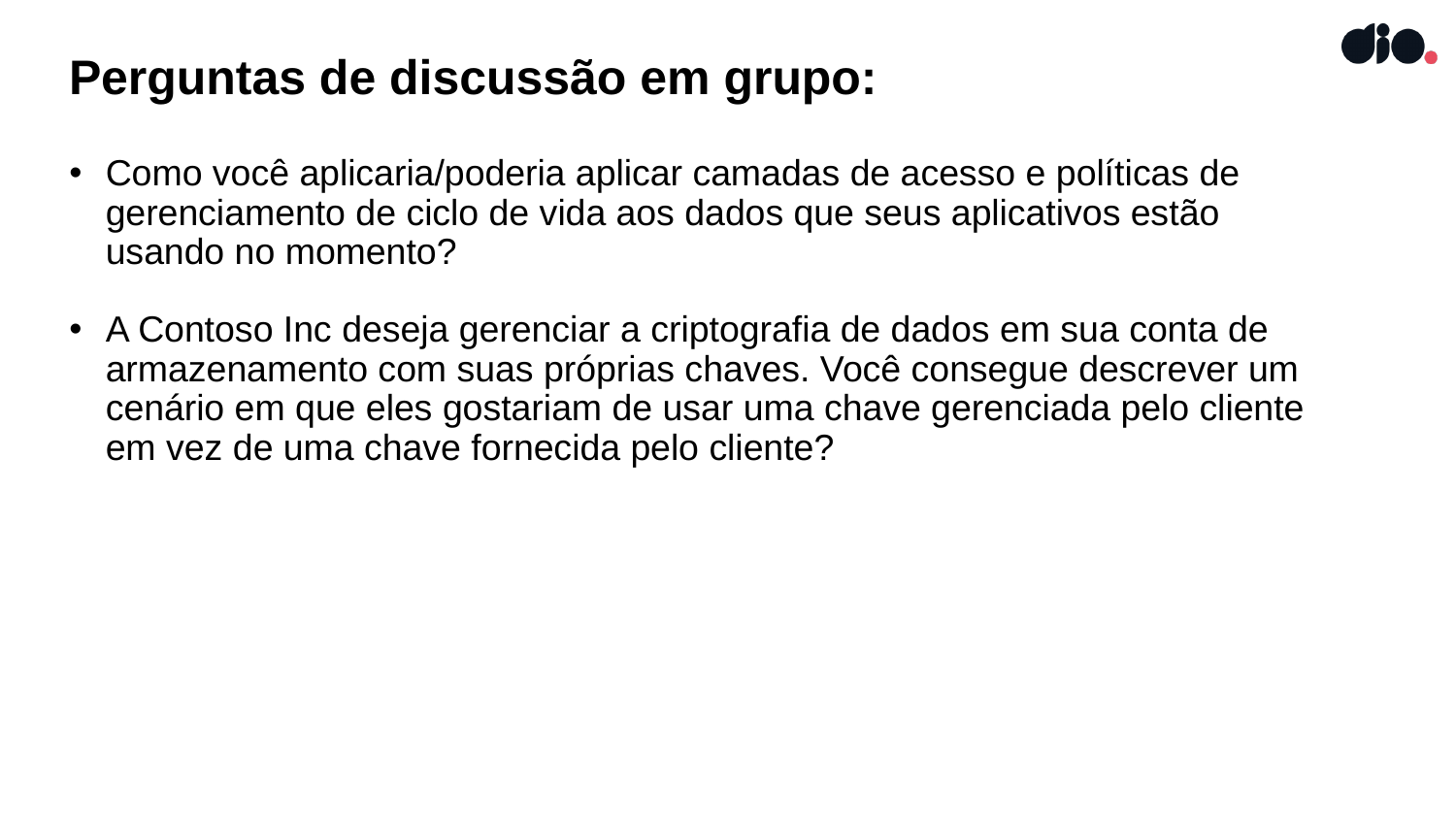

# Perguntas de discussão em grupo:
Como você aplicaria/poderia aplicar camadas de acesso e políticas de gerenciamento de ciclo de vida aos dados que seus aplicativos estão usando no momento?
A Contoso Inc deseja gerenciar a criptografia de dados em sua conta de armazenamento com suas próprias chaves. Você consegue descrever um cenário em que eles gostariam de usar uma chave gerenciada pelo cliente em vez de uma chave fornecida pelo cliente?